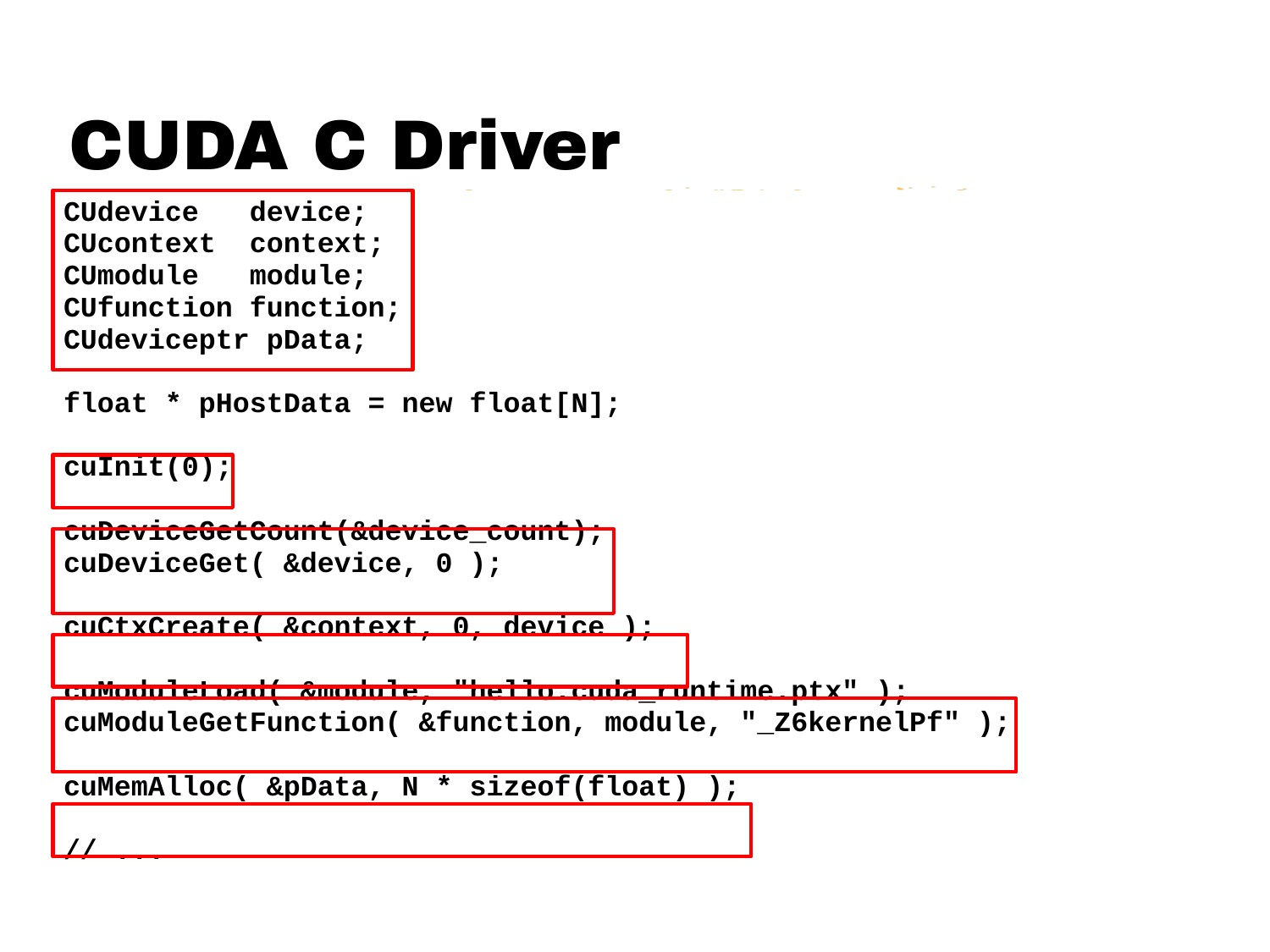

# CUDA C Driver
| CUdevice device; CUcontext context; CUmodule module; CUfunction function; CUdeviceptr pData; float \* pHostData = new float[N]; cuInit(0); cuDeviceGetCount(&device\_count); cuDeviceGet( &device, 0 ); cuCtxCreate( &context, 0, device ); cuModuleLoad( &module, "hello.cuda\_runtime.ptx" ); cuModuleGetFunction( &function, module, "\_Z6kernelPf" ); cuMemAlloc( &pData, N \* sizeof(float) ); // ... |
| --- |